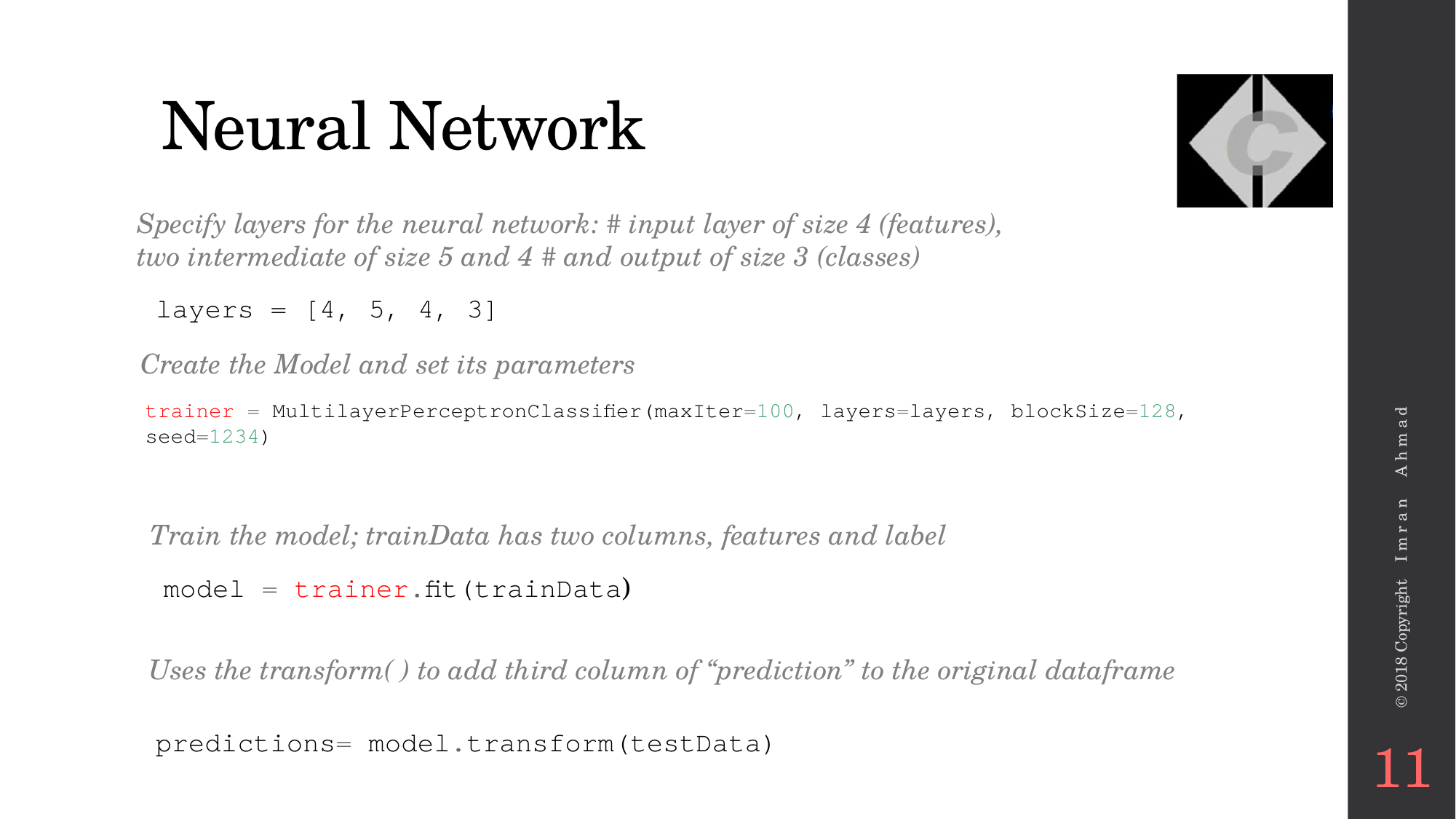

# Neural Network
Specify layers for the neural network: # input layer of size 4 (features), two intermediate of size 5 and 4 # and output of size 3 (classes)
layers = [4, 5, 4, 3]
Create the Model and set its parameters
trainer = MultilayerPerceptronClassifier(maxIter=100, layers=layers, blockSize=128, seed=1234)
© 2018 Copyright    I m r a n     A h m a d
Train the model; trainData has two columns, features and label
model = trainer.fit(trainData)
Uses the transform( ) to add third column of “prediction” to the original dataframe
predictions= model.transform(testData)
11